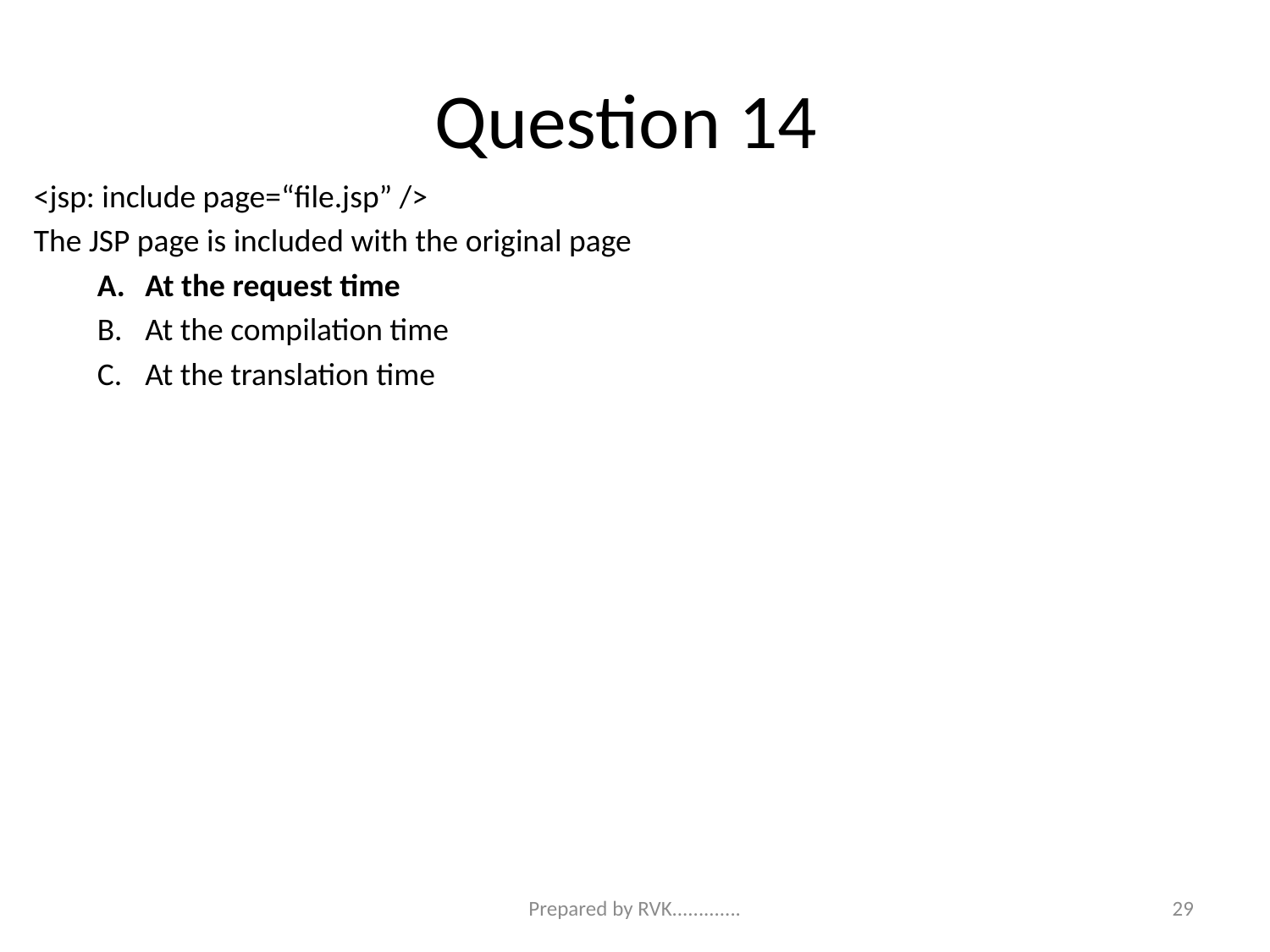

# Question 14
<jsp: include page=“file.jsp” />
The JSP page is included with the original page
At the request time
At the compilation time
At the translation time

29
Prepared by RVK.............